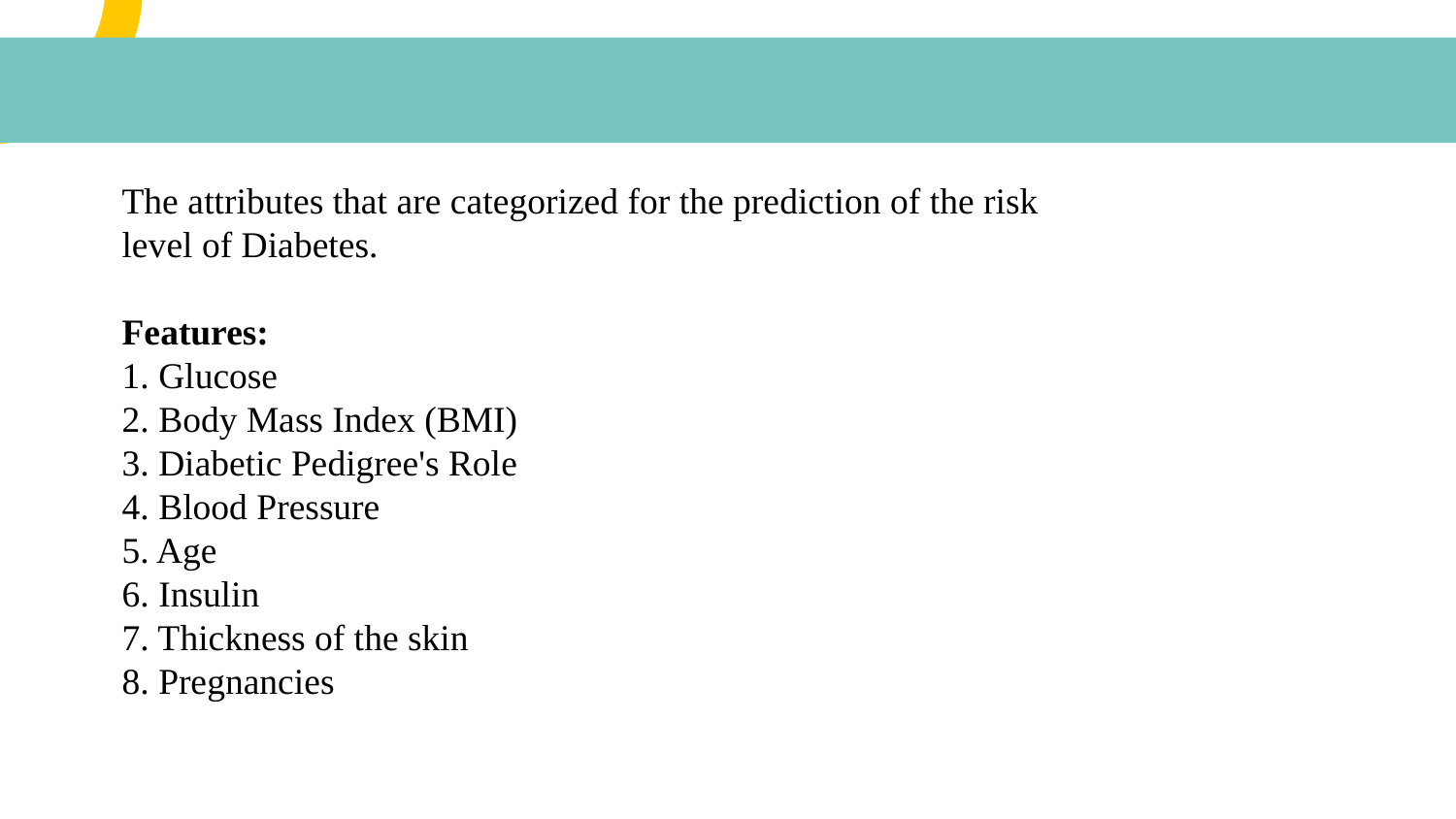

The attributes that are categorized for the prediction of the risk
level of Diabetes.

Features:
1. Glucose
2. Body Mass Index (BMI)
3. Diabetic Pedigree's Role
4. Blood Pressure
5. Age
6. Insulin
7. Thickness of the skin
8. Pregnancies